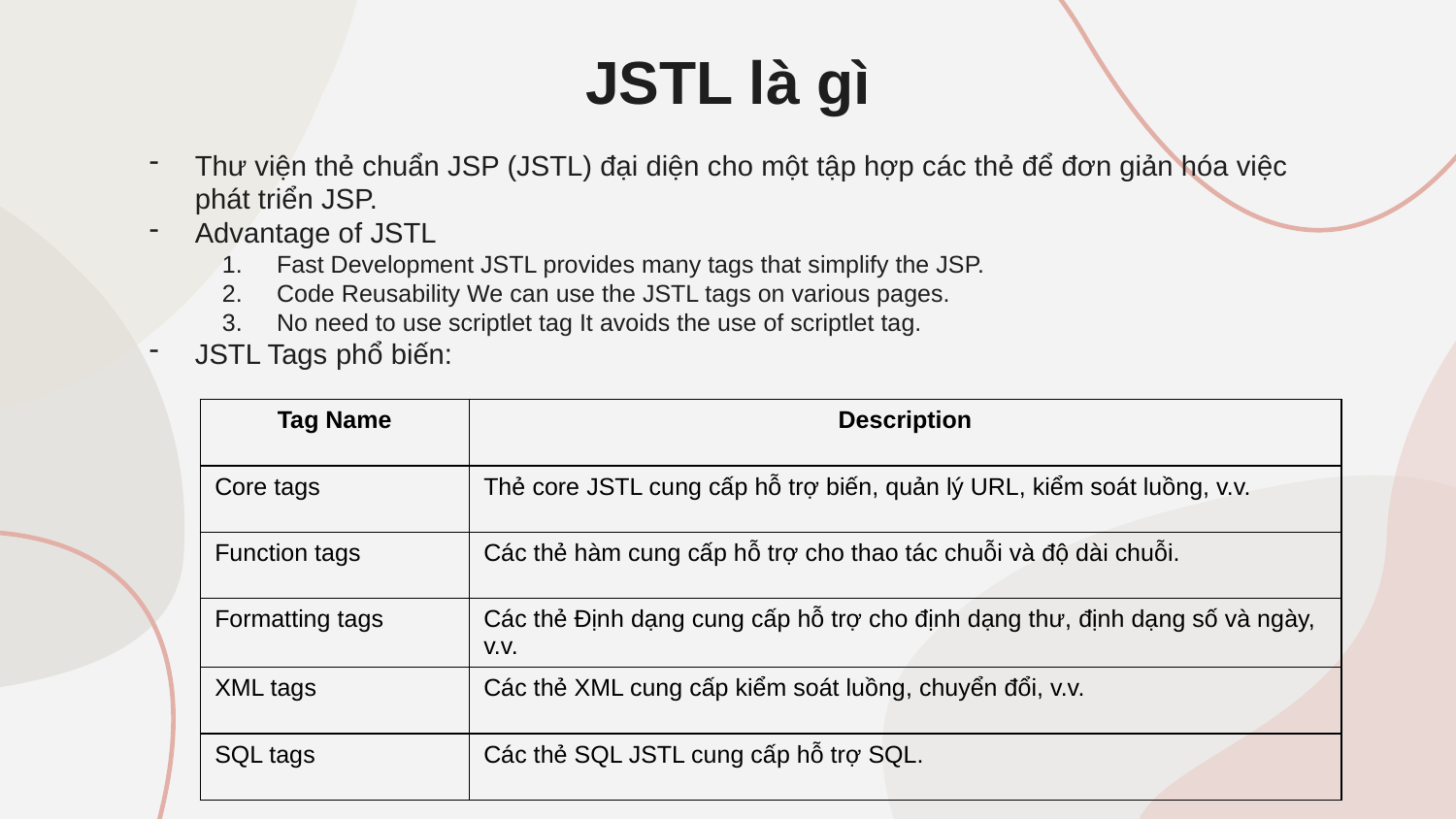

JSTL là gì
Thư viện thẻ chuẩn JSP (JSTL) đại diện cho một tập hợp các thẻ để đơn giản hóa việc phát triển JSP.
Advantage of JSTL
Fast Development JSTL provides many tags that simplify the JSP.
Code Reusability We can use the JSTL tags on various pages.
No need to use scriptlet tag It avoids the use of scriptlet tag.
JSTL Tags phổ biến:

| Tag Name | Description |
| --- | --- |
| Core tags | Thẻ core JSTL cung cấp hỗ trợ biến, quản lý URL, kiểm soát luồng, v.v. |
| Function tags | Các thẻ hàm cung cấp hỗ trợ cho thao tác chuỗi và độ dài chuỗi. |
| Formatting tags | Các thẻ Định dạng cung cấp hỗ trợ cho định dạng thư, định dạng số và ngày, v.v. |
| XML tags | Các thẻ XML cung cấp kiểm soát luồng, chuyển đổi, v.v. |
| SQL tags | Các thẻ SQL JSTL cung cấp hỗ trợ SQL. |